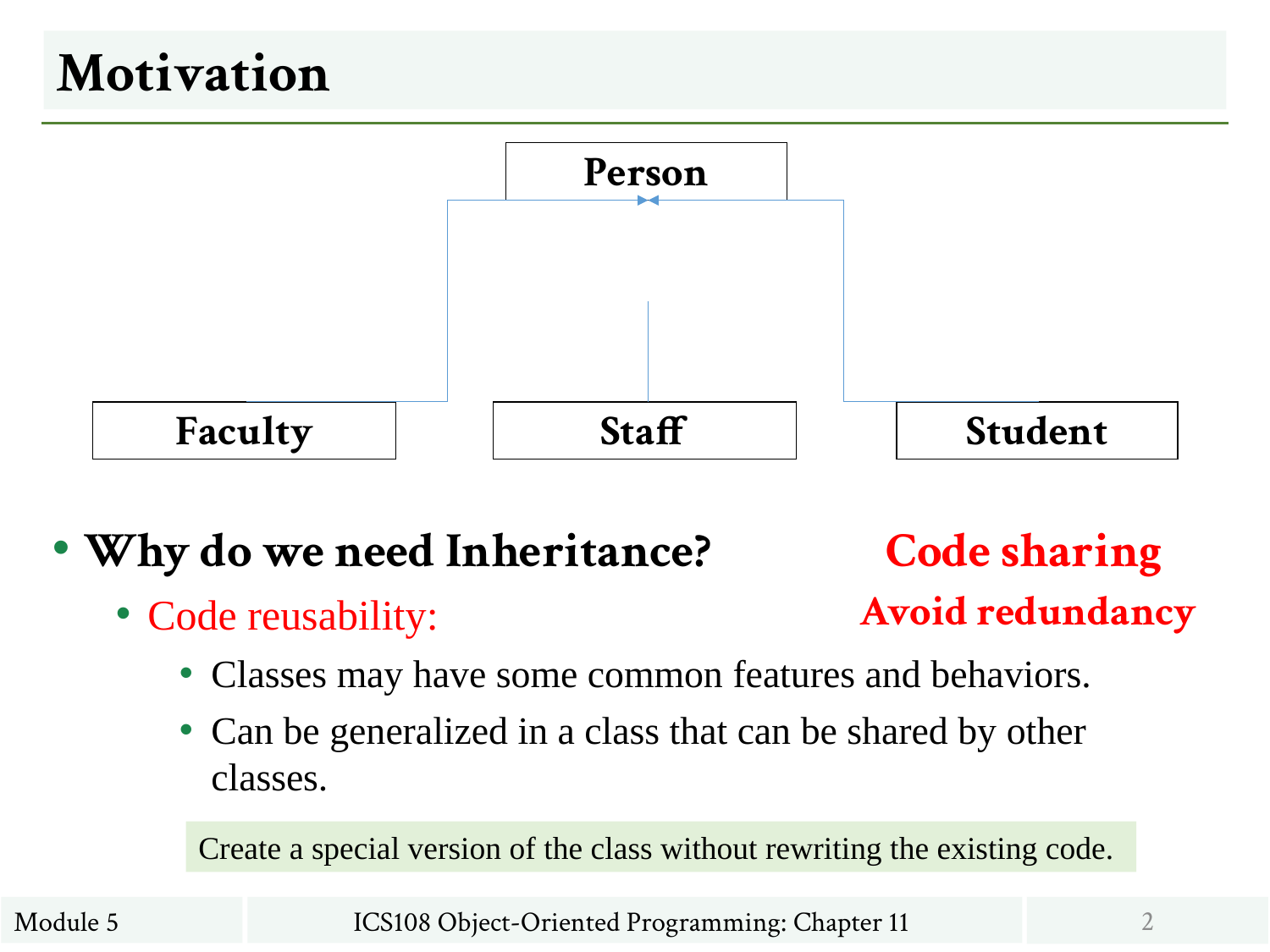

# Motivation
Person
Faculty
Staff
Student
Code sharing
Why do we need Inheritance?
Code reusability:
Classes may have some common features and behaviors.
Can be generalized in a class that can be shared by other classes.
Avoid redundancy
Create a special version of the class without rewriting the existing code.
2